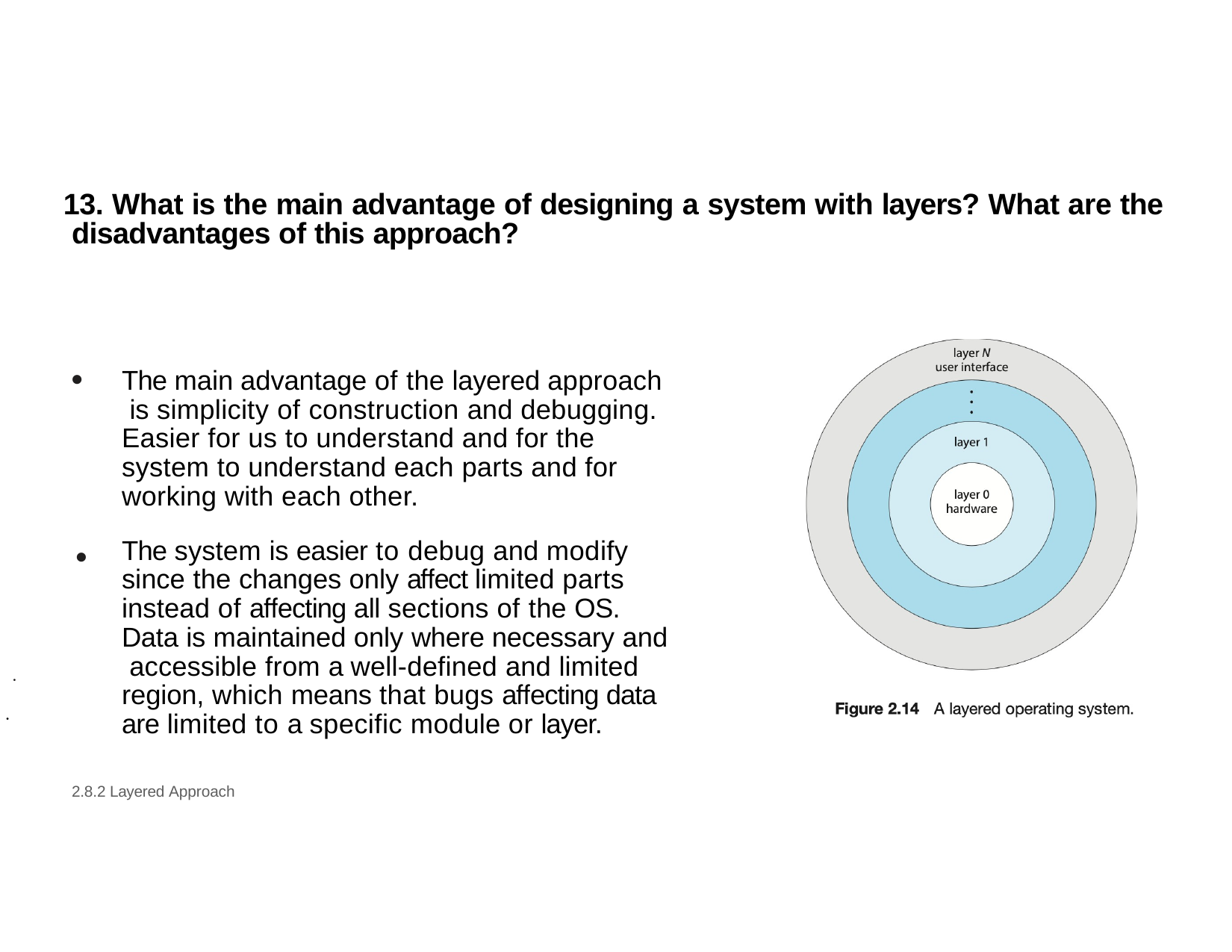

# 13. What is the main advantage of designing a system with layers? What are the  disadvantages of this approach?

•
The main advantage of the layered approach  is simplicity of construction and debugging. Easier for us to understand and for the system to understand each parts and for working with each other.
The system is easier to debug and modify  since the changes only aﬀect limited parts  instead of aﬀecting all sections of the OS.  Data is maintained only where necessary and  accessible from a well-defined and limited  region, which means that bugs aﬀecting data  are limited to a specific module or layer.
•
•
•
2.8.2 Layered Approach